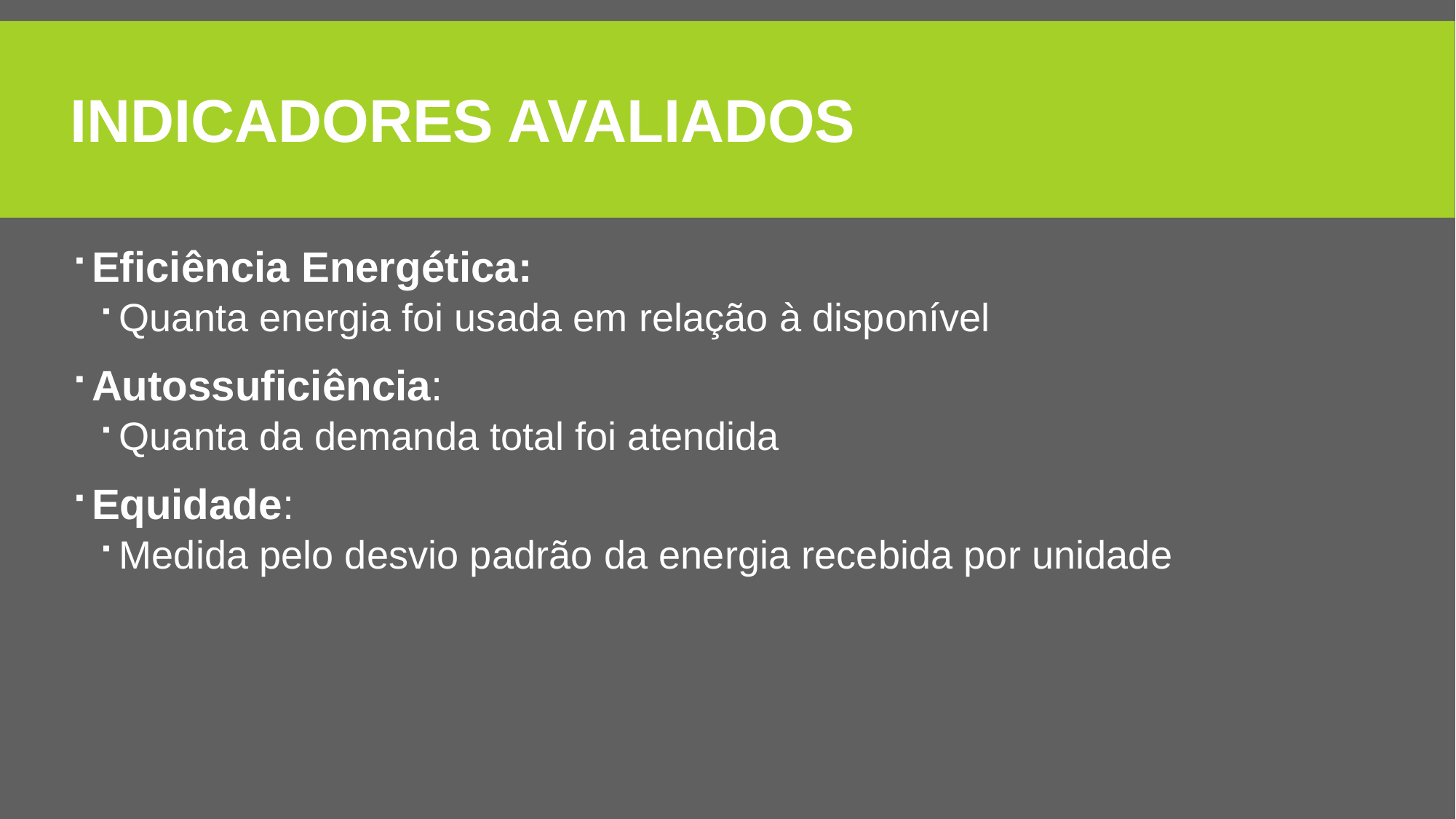

# Indicadores Avaliados
Eficiência Energética:
Quanta energia foi usada em relação à disponível
Autossuficiência:
Quanta da demanda total foi atendida
Equidade:
Medida pelo desvio padrão da energia recebida por unidade